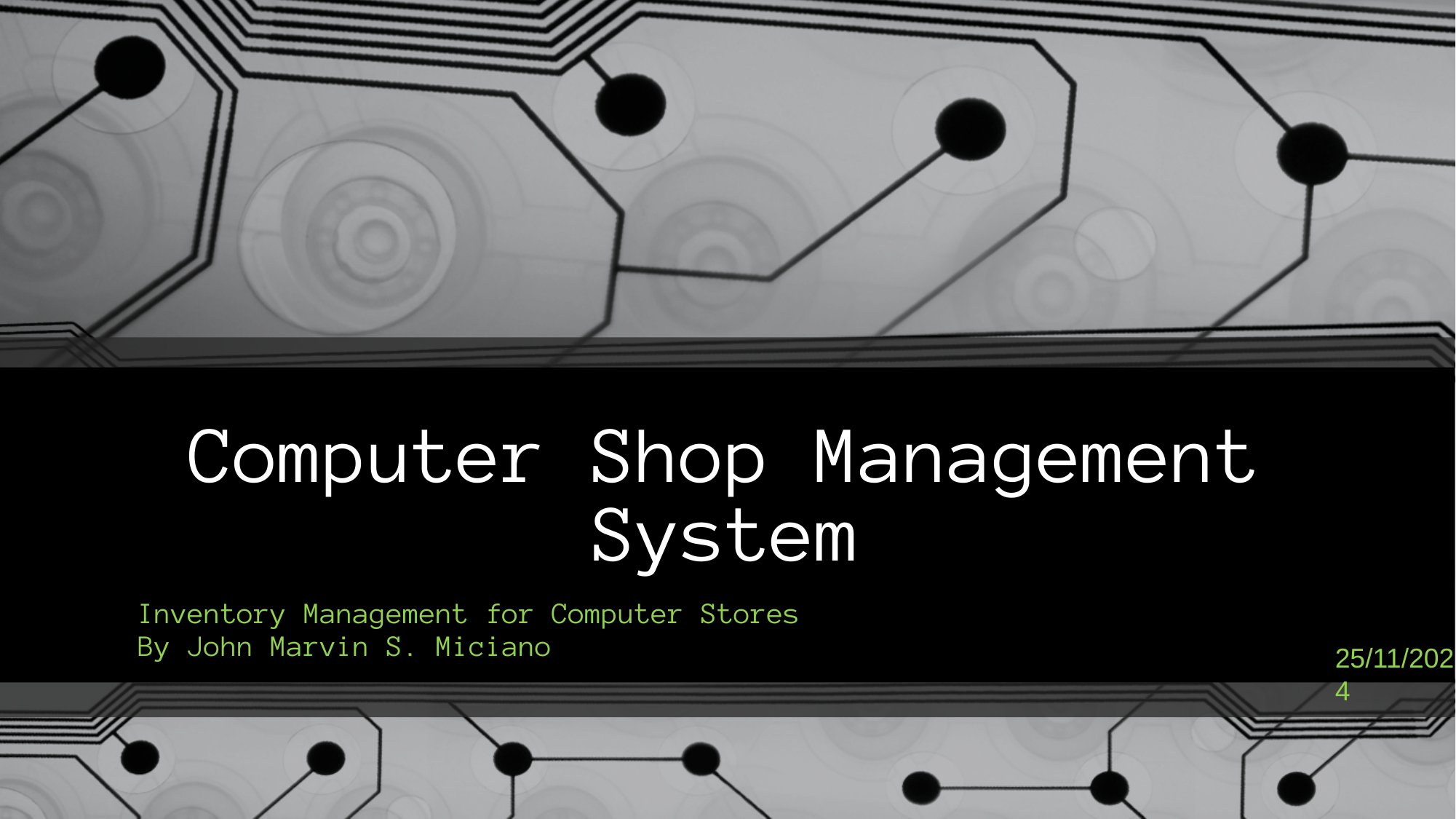

# Computer Shop Management System
Inventory Management for Computer Stores
By John Marvin S. Miciano
25/11/2024